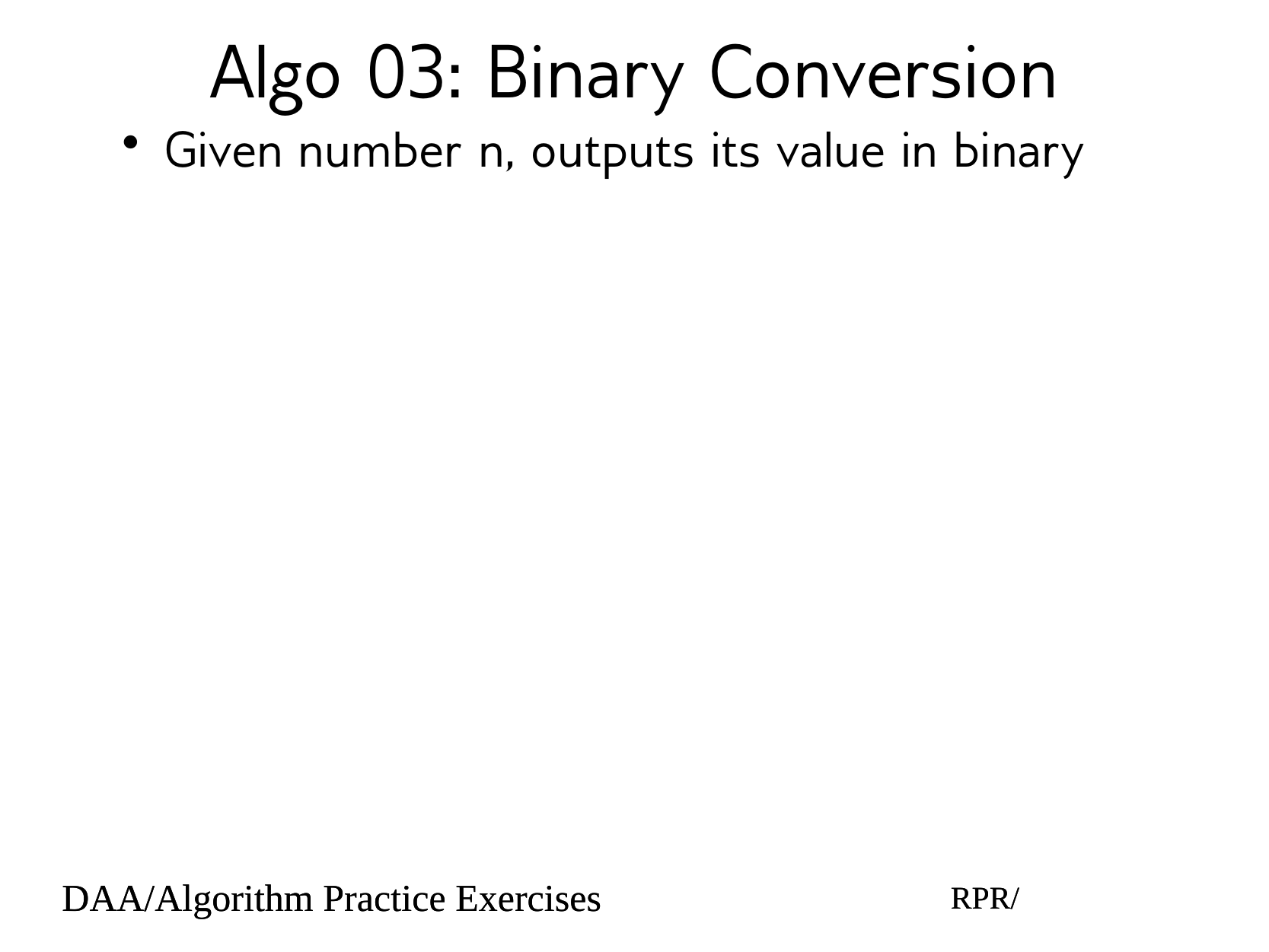

# Algo 03: Binary Conversion
Given number n, outputs its value in binary
DAA/Algorithm Practice Exercises
RPR/
6